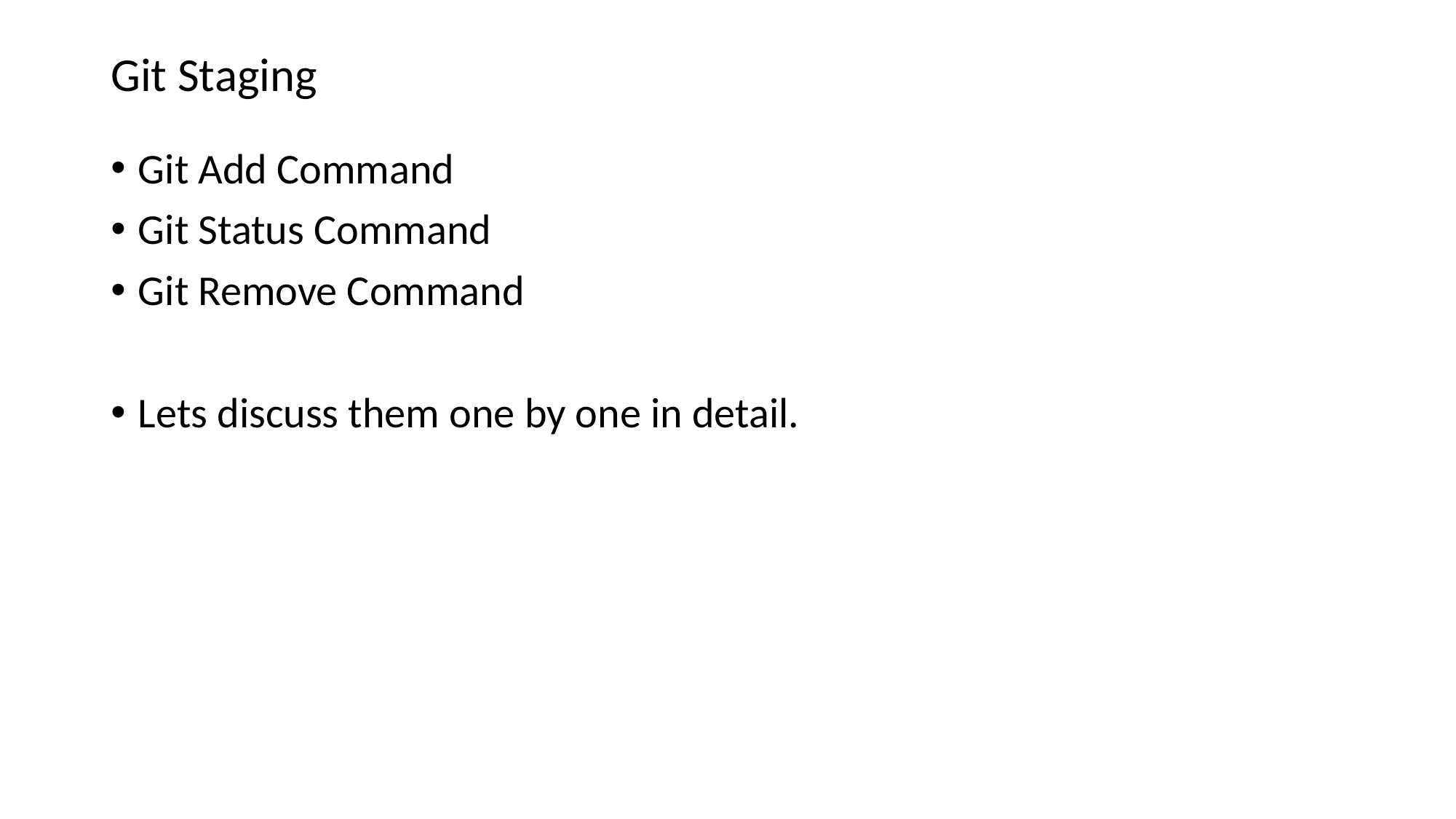

# Git Staging
Git Add Command
Git Status Command
Git Remove Command

Lets discuss them one by one in detail.